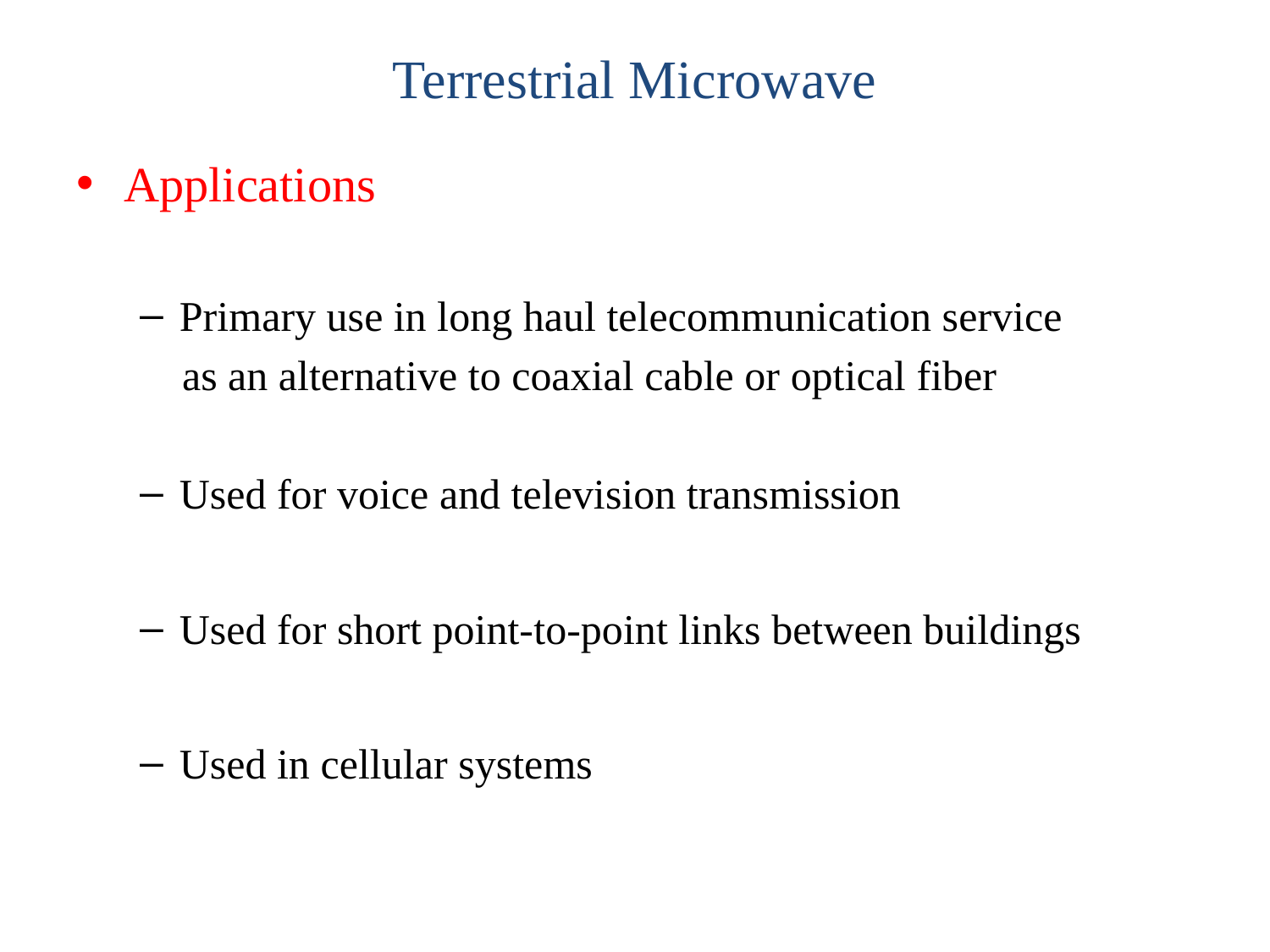

# Terrestrial Microwave
Applications

Primary use in long haul telecommunication service
    as an alternative to coaxial cable or optical fiber

Used for voice and television transmission

Used for short point-to-point links between buildings

Used in cellular systems